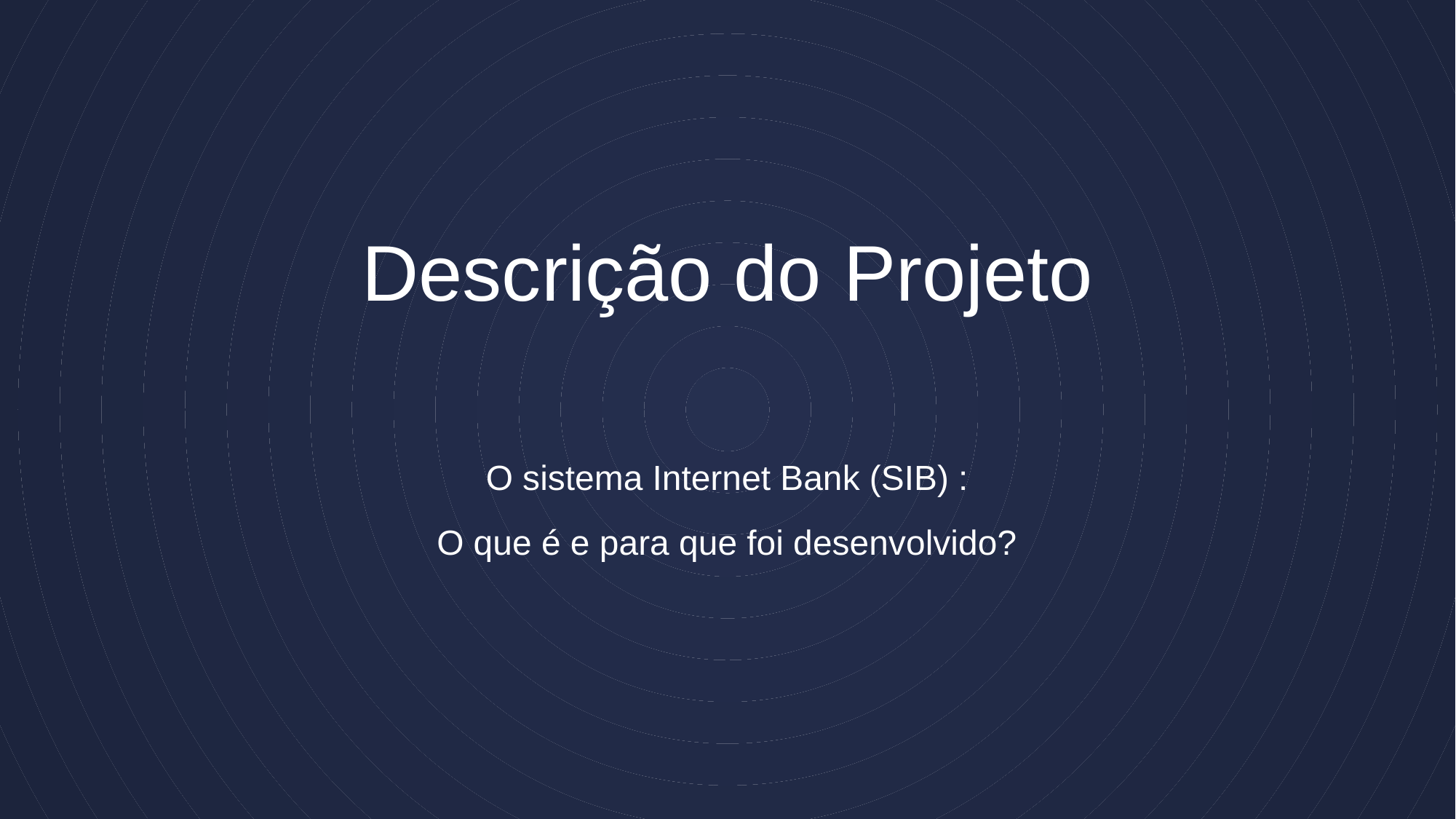

# Descrição do Projeto
O sistema Internet Bank (SIB) :
O que é e para que foi desenvolvido?